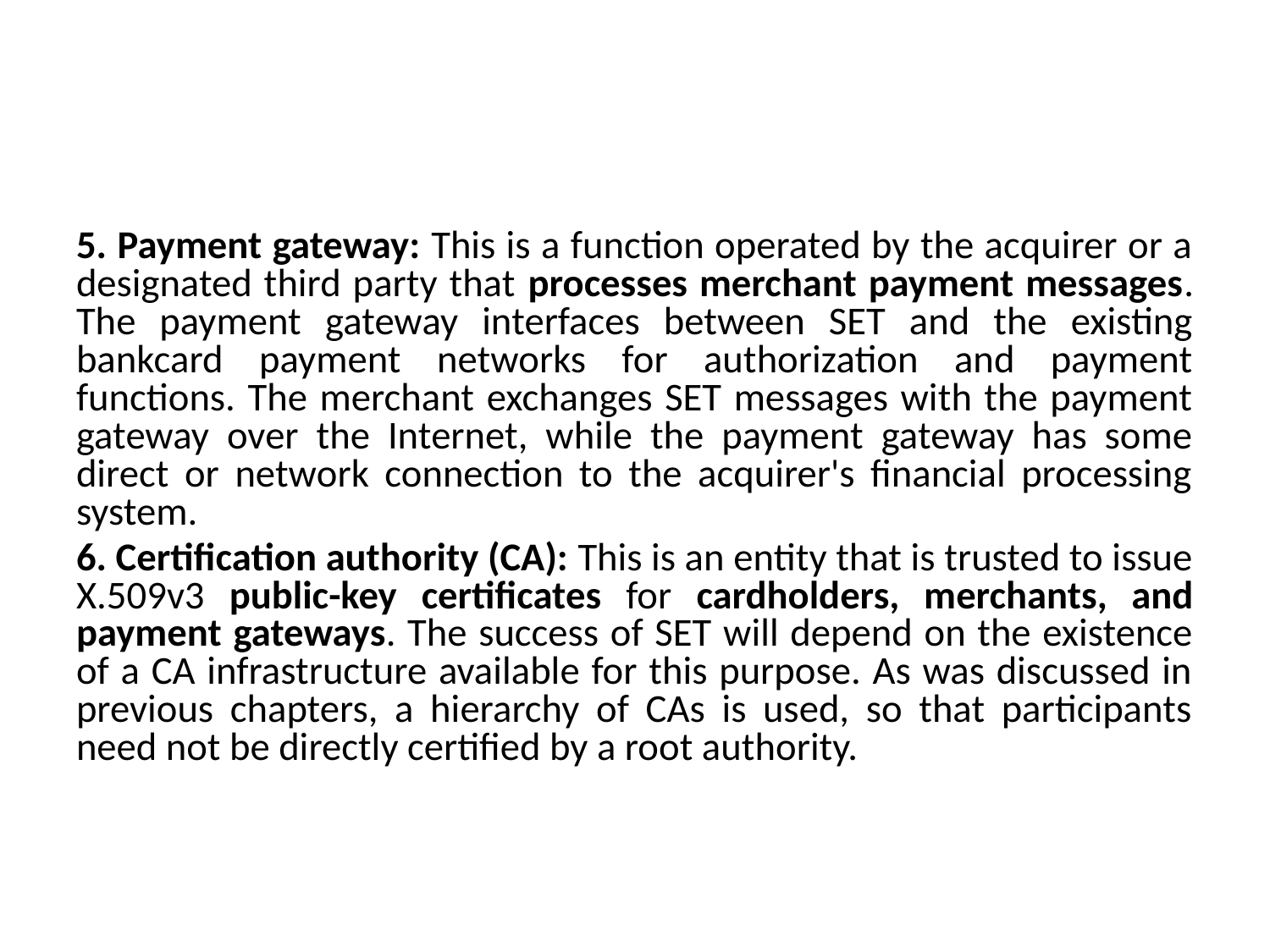

#
5. Payment gateway: This is a function operated by the acquirer or a designated third party that processes merchant payment messages. The payment gateway interfaces between SET and the existing bankcard payment networks for authorization and payment functions. The merchant exchanges SET messages with the payment gateway over the Internet, while the payment gateway has some direct or network connection to the acquirer's financial processing system.
6. Certification authority (CA): This is an entity that is trusted to issue X.509v3 public-key certificates for cardholders, merchants, and payment gateways. The success of SET will depend on the existence of a CA infrastructure available for this purpose. As was discussed in previous chapters, a hierarchy of CAs is used, so that participants need not be directly certified by a root authority.